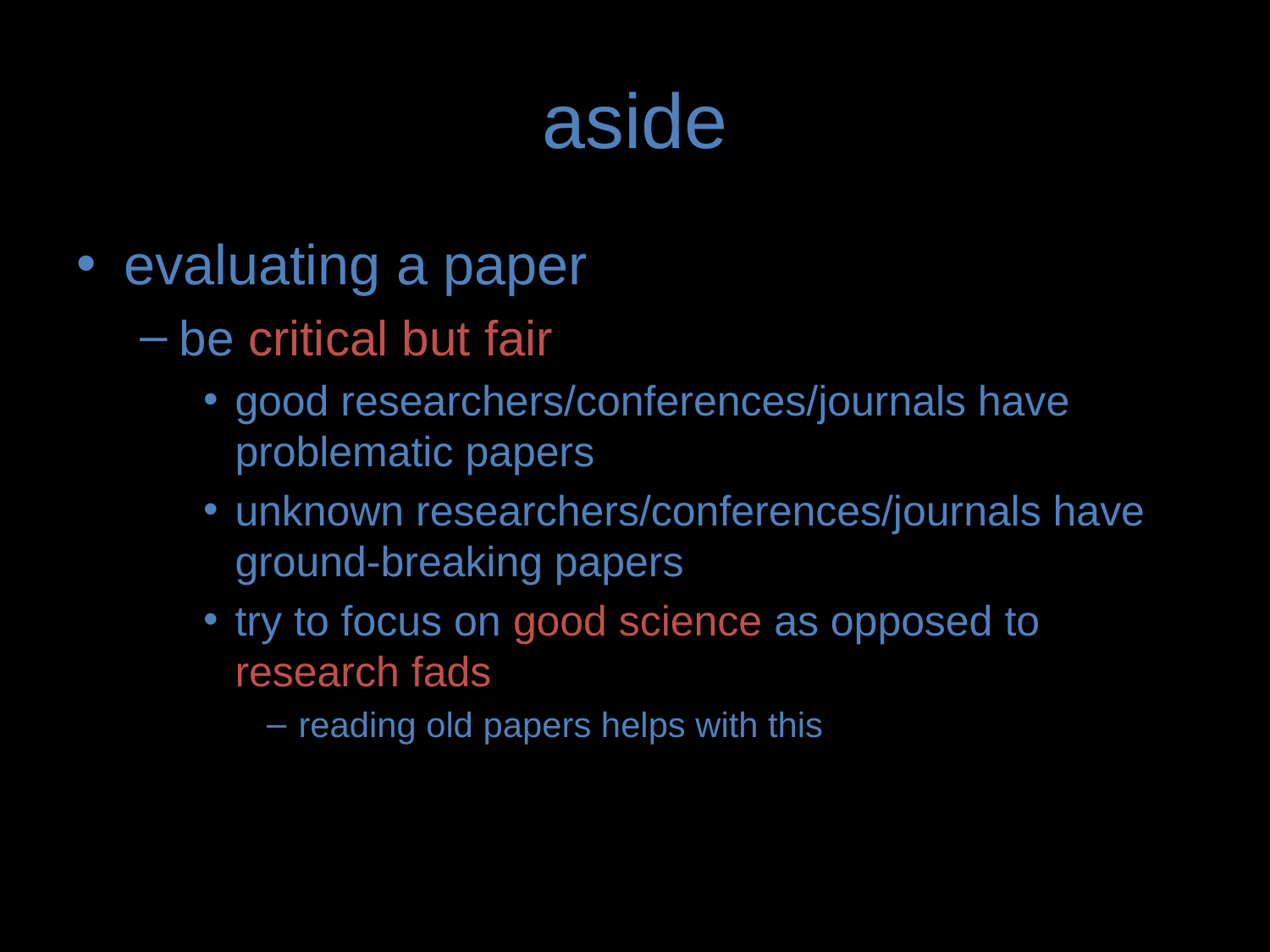

# aside
evaluating a paper
be critical but fair
good researchers/conferences/journals have problematic papers
unknown researchers/conferences/journals have ground-breaking papers
try to focus on good science as opposed to research fads
reading old papers helps with this